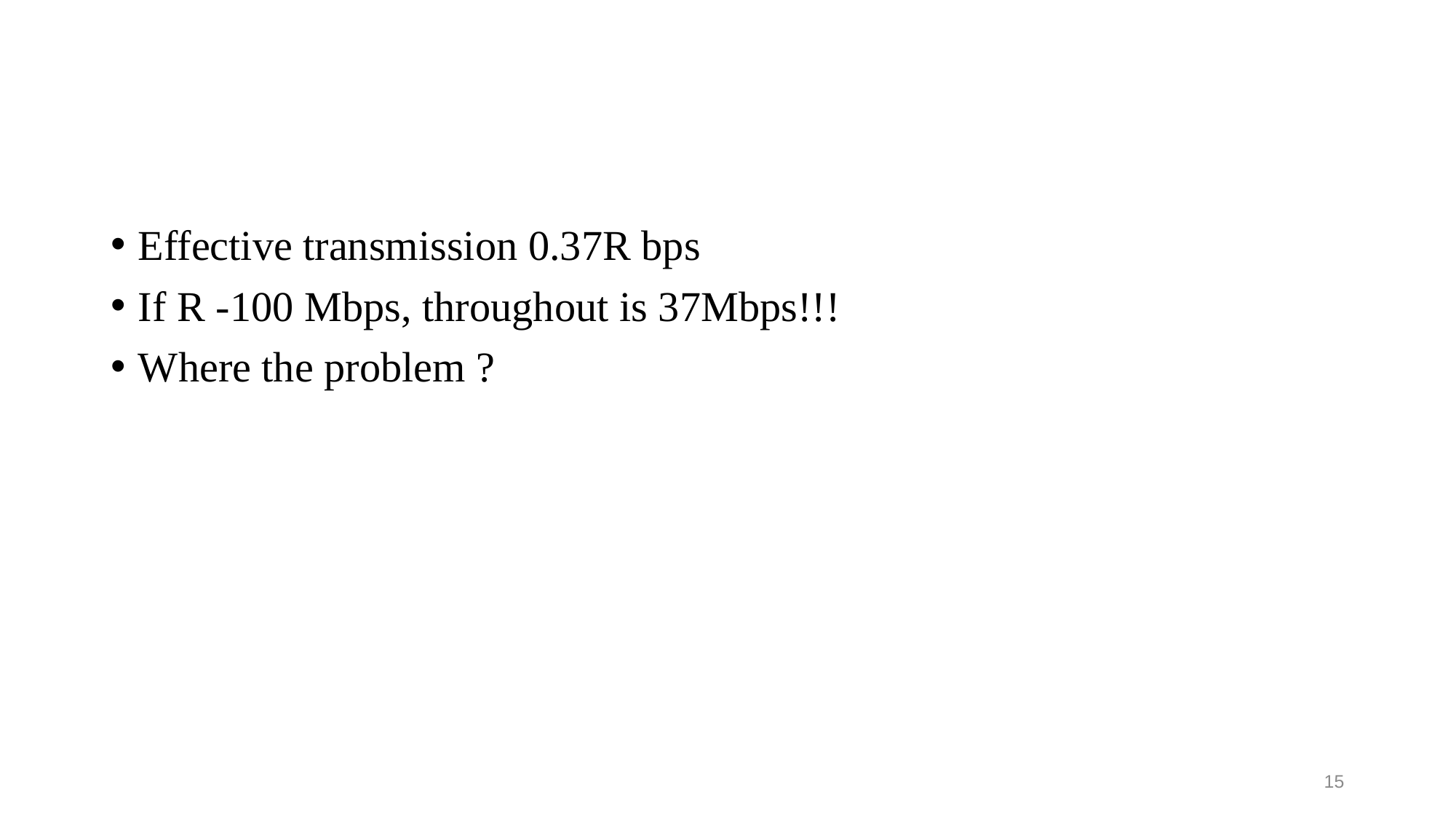

#
Effective transmission 0.37R bps
If R -100 Mbps, throughout is 37Mbps!!!
Where the problem ?
15